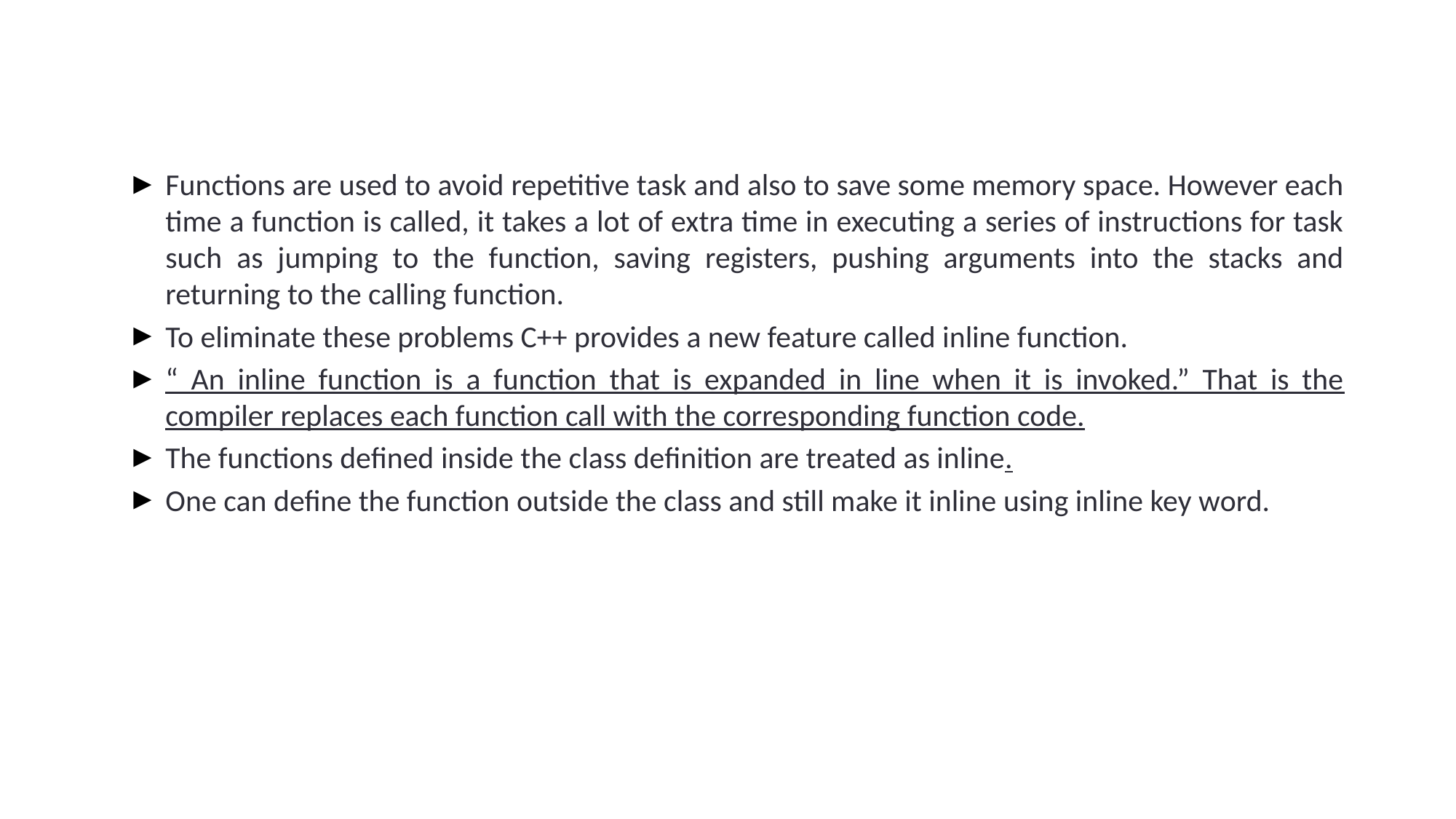

#
Functions are used to avoid repetitive task and also to save some memory space. However each time a function is called, it takes a lot of extra time in executing a series of instructions for task such as jumping to the function, saving registers, pushing arguments into the stacks and returning to the calling function.
To eliminate these problems C++ provides a new feature called inline function.
“ An inline function is a function that is expanded in line when it is invoked.” That is the compiler replaces each function call with the corresponding function code.
The functions defined inside the class definition are treated as inline.
One can define the function outside the class and still make it inline using inline key word.